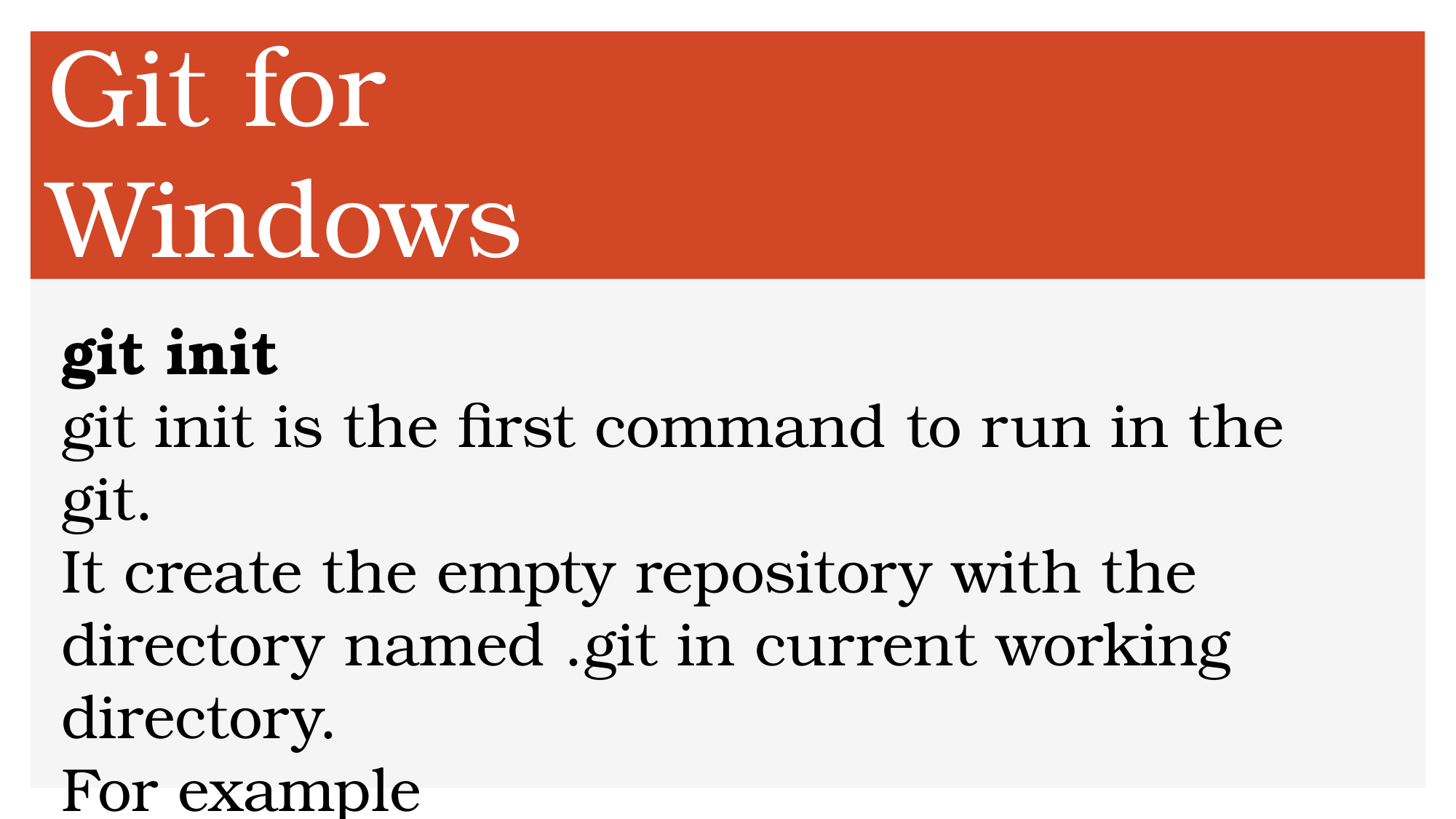

# Git for Windows
git init
git init is the first command to run in the git.
It create the empty repository with the directory named .git in current working directory.
For example
$ git init